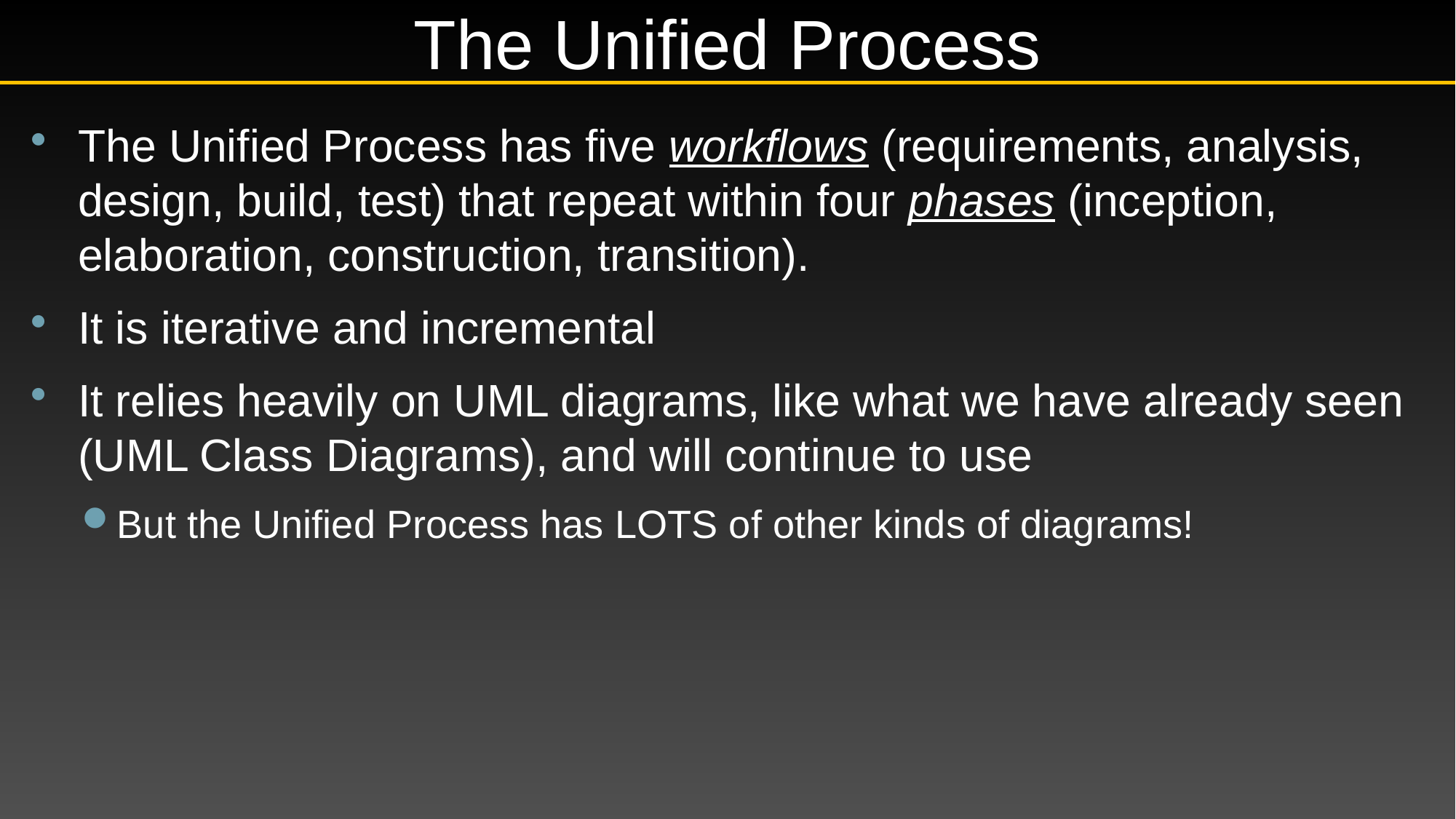

# The Unified Process
The Unified Process has five workflows (requirements, analysis, design, build, test) that repeat within four phases (inception, elaboration, construction, transition).
It is iterative and incremental
It relies heavily on UML diagrams, like what we have already seen (UML Class Diagrams), and will continue to use
But the Unified Process has LOTS of other kinds of diagrams!